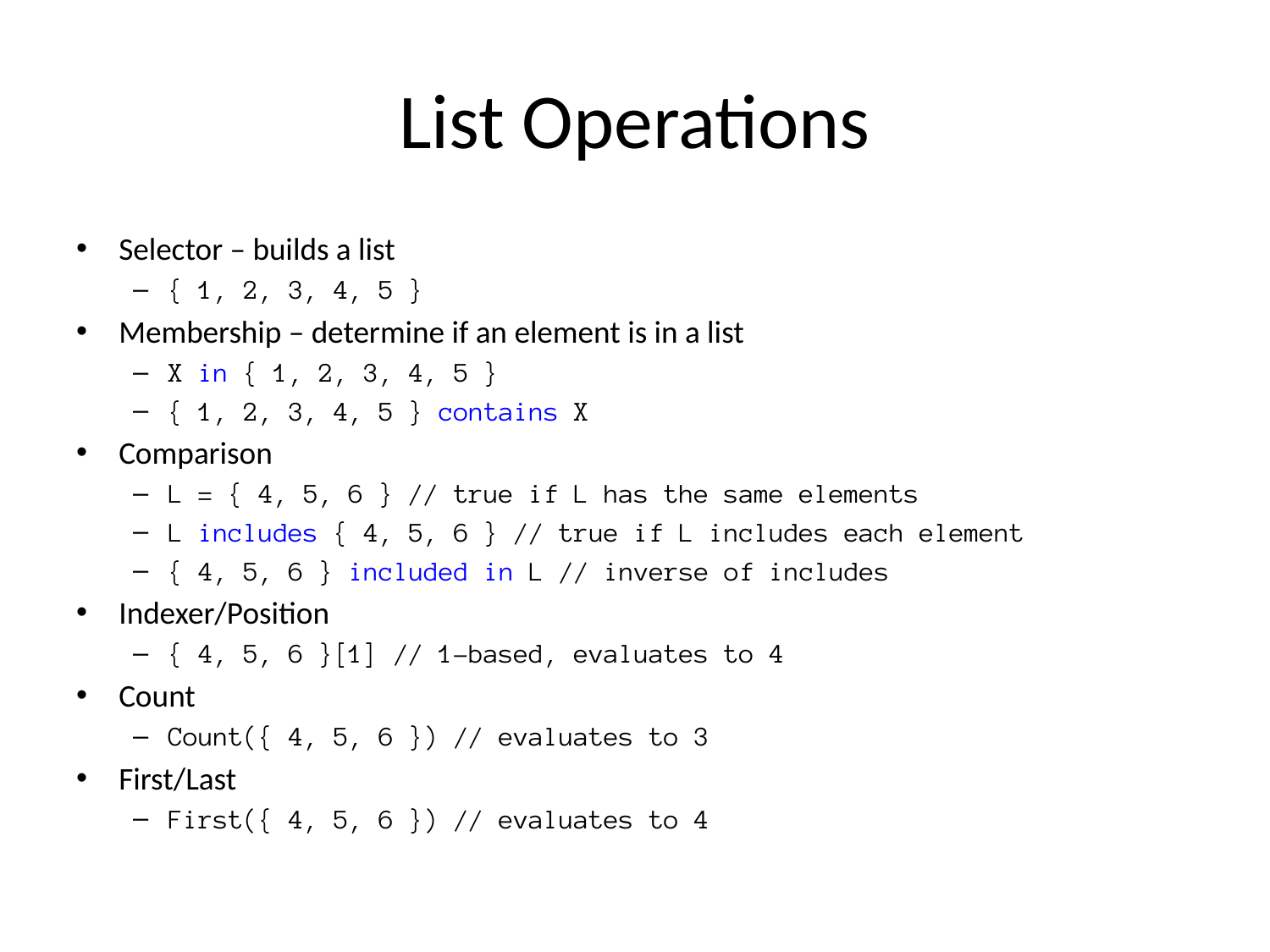

# List Operations
Selector – builds a list
{ 1, 2, 3, 4, 5 }
Membership – determine if an element is in a list
X in { 1, 2, 3, 4, 5 }
{ 1, 2, 3, 4, 5 } contains X
Comparison
L = { 4, 5, 6 } // true if L has the same elements
L includes { 4, 5, 6 } // true if L includes each element
{ 4, 5, 6 } included in L // inverse of includes
Indexer/Position
{ 4, 5, 6 }[1] // 1-based, evaluates to 4
Count
Count({ 4, 5, 6 }) // evaluates to 3
First/Last
First({ 4, 5, 6 }) // evaluates to 4